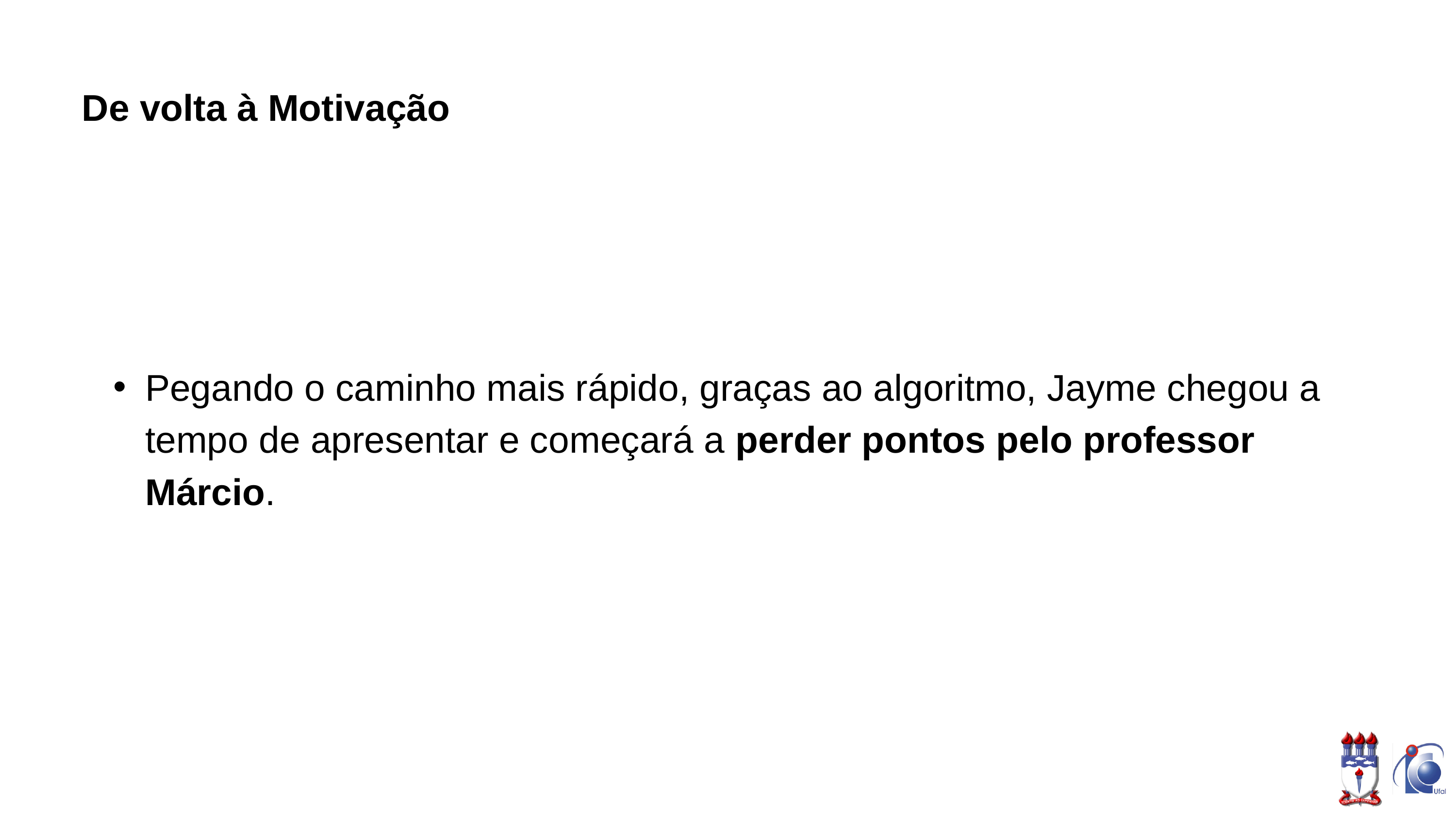

De volta à Motivação
Pegando o caminho mais rápido, graças ao algoritmo, Jayme chegou a tempo de apresentar e começará a perder pontos pelo professor Márcio.